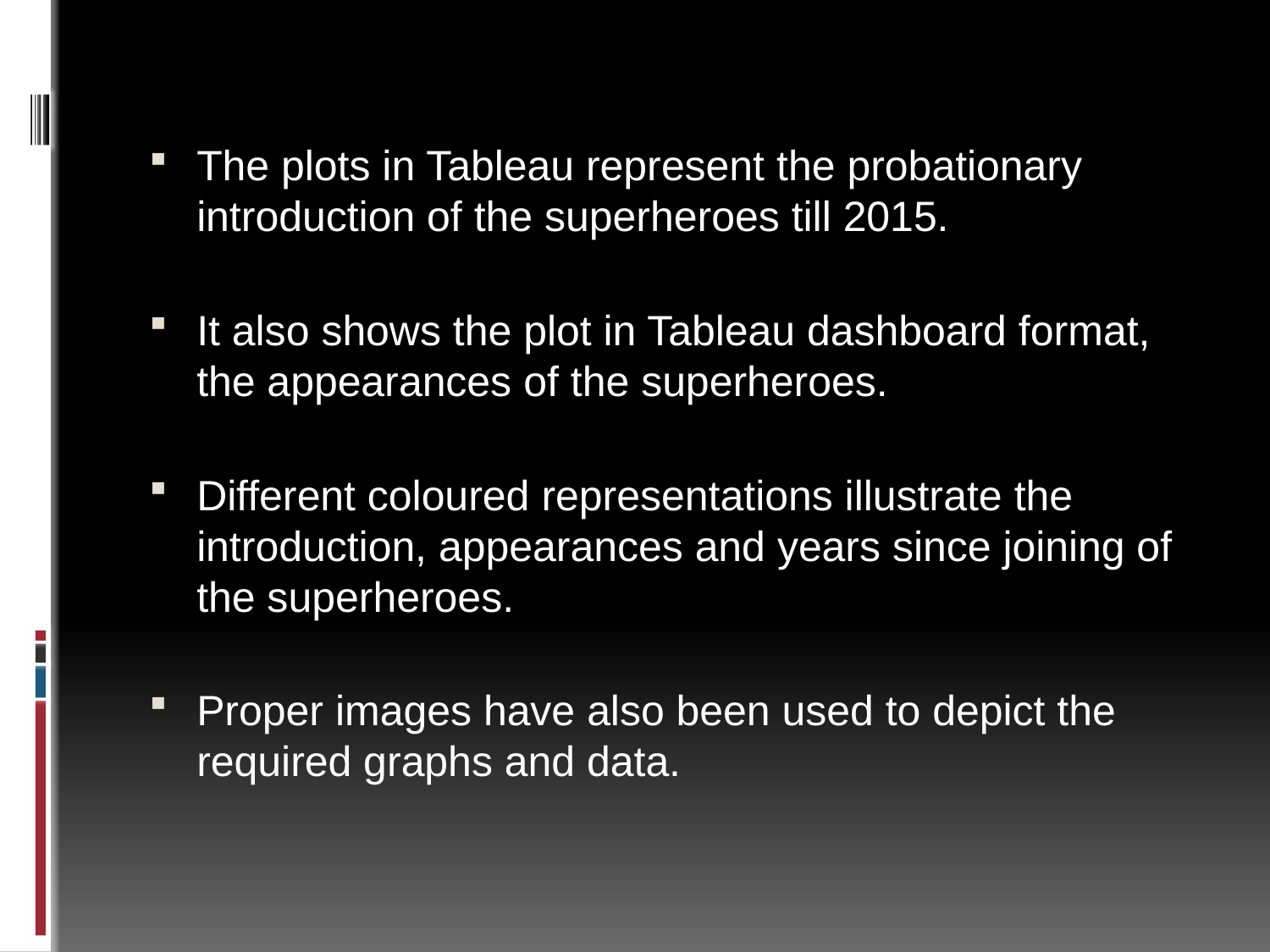

The plots in Tableau represent the probationary introduction of the superheroes till 2015.
It also shows the plot in Tableau dashboard format, the appearances of the superheroes.
Different coloured representations illustrate the introduction, appearances and years since joining of the superheroes.
Proper images have also been used to depict the required graphs and data.